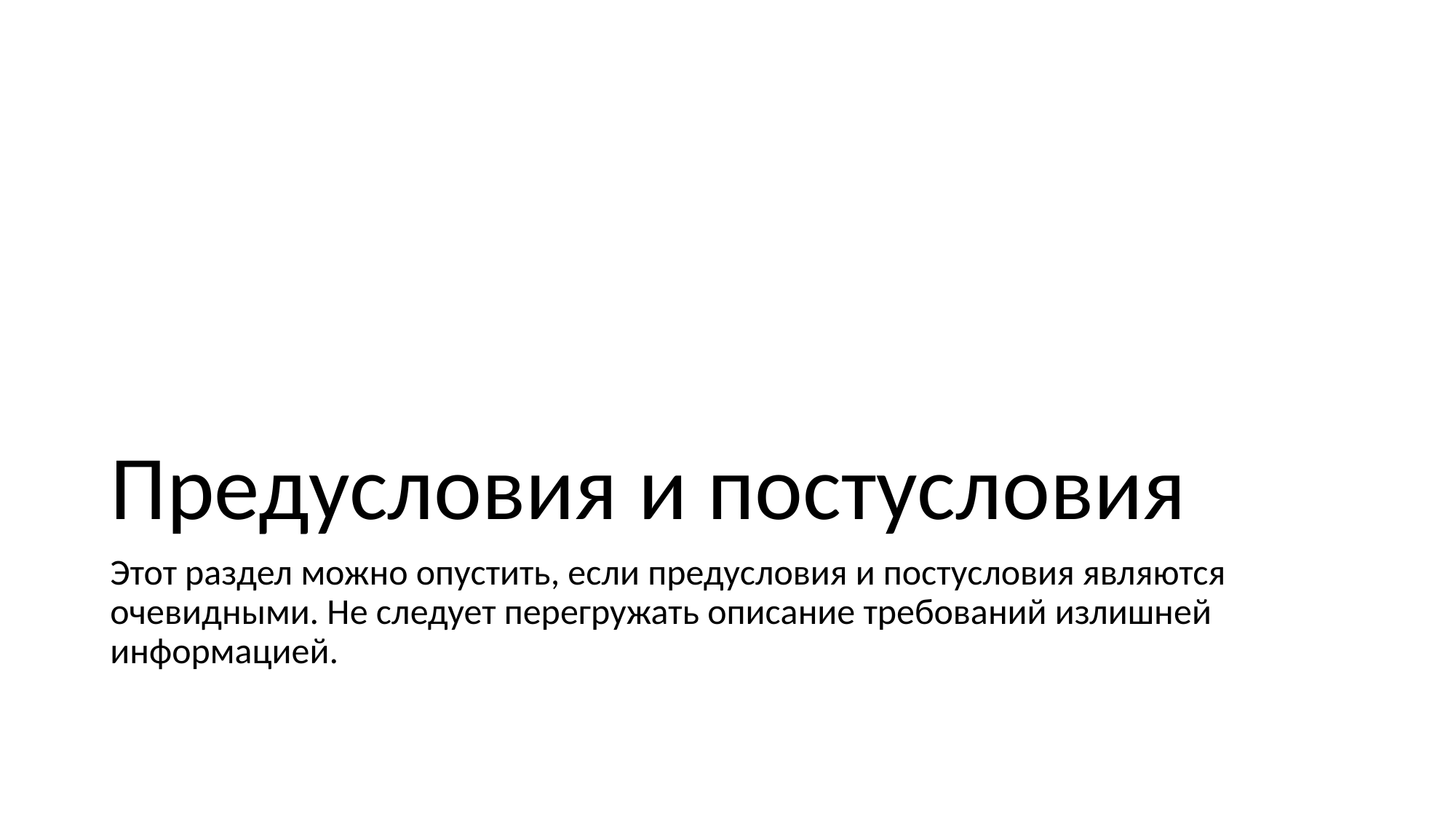

# Предусловия и постусловия
Этот раздел можно опустить, если предусловия и постусловия являются очевидными. Не следует перегружать описание требований излишней информацией.